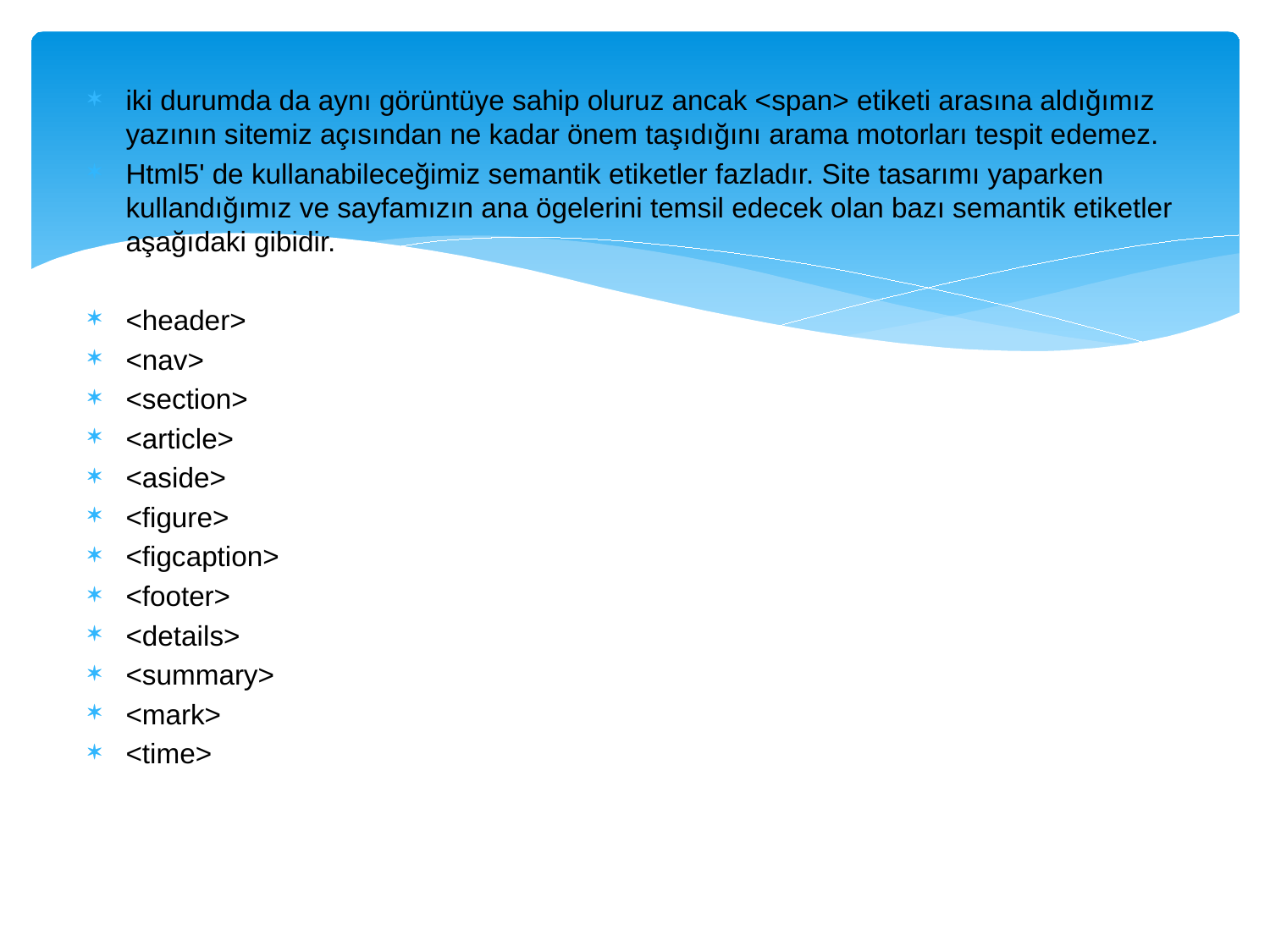

iki durumda da aynı görüntüye sahip oluruz ancak <span> etiketi arasına aldığımız yazının sitemiz açısından ne kadar önem taşıdığını arama motorları tespit edemez.
Html5' de kullanabileceğimiz semantik etiketler fazladır. Site tasarımı yaparken kullandığımız ve sayfamızın ana ögelerini temsil edecek olan bazı semantik etiketler aşağıdaki gibidir.

<header>
<nav>
<section>
<article>
<aside>
<figure>
<figcaption>
<footer>
<details>
<summary>
<mark>
<time>